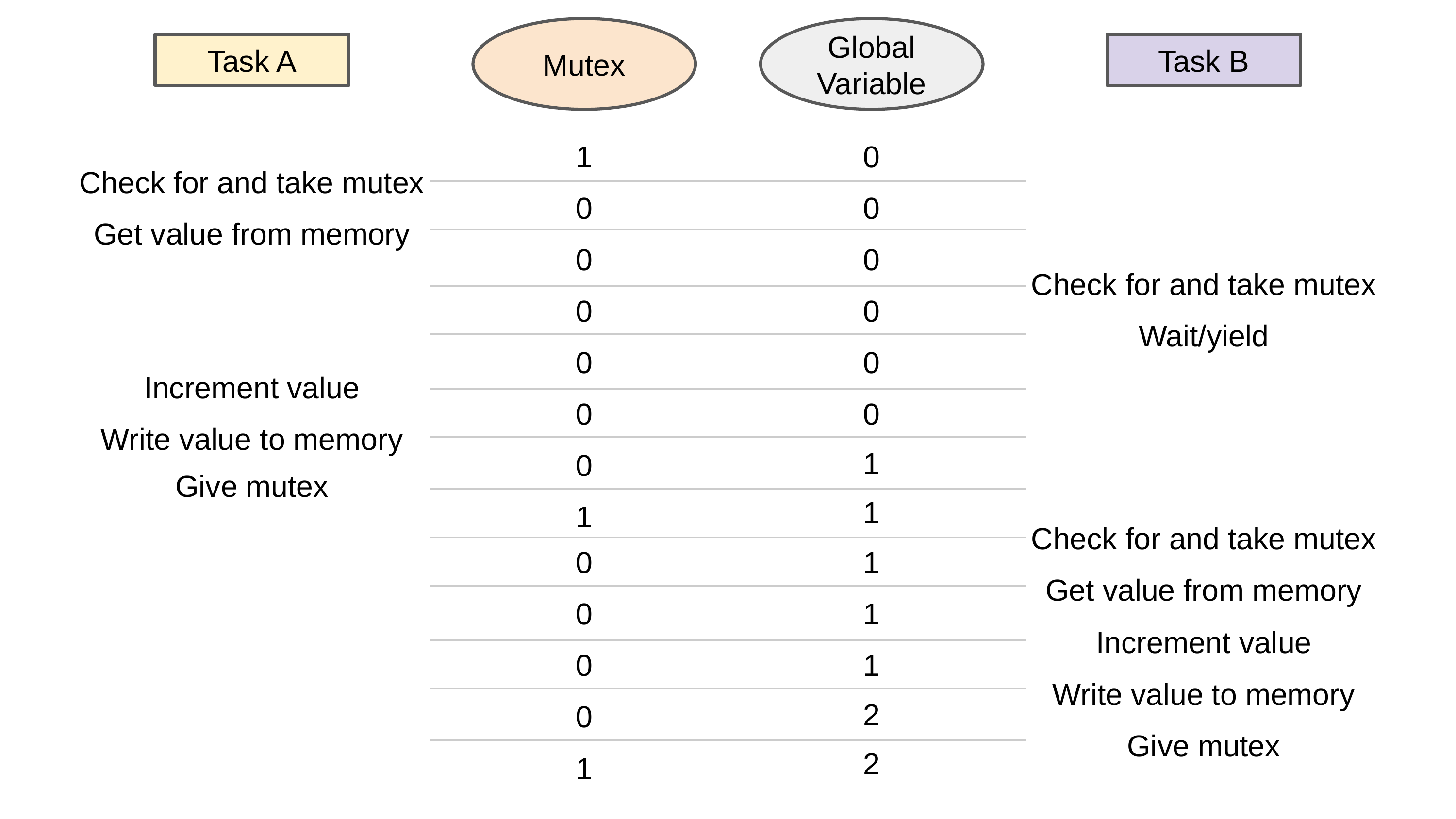

Mutex
Global Variable
Task A
Task B
1
0
Check for and take mutex
0
0
Get value from memory
0
0
Check for and take mutex
0
0
Wait/yield
0
0
Increment value
0
0
Write value to memory
1
0
Give mutex
1
1
Check for and take mutex
0
1
Get value from memory
0
1
Increment value
0
1
Write value to memory
2
0
Give mutex
2
1